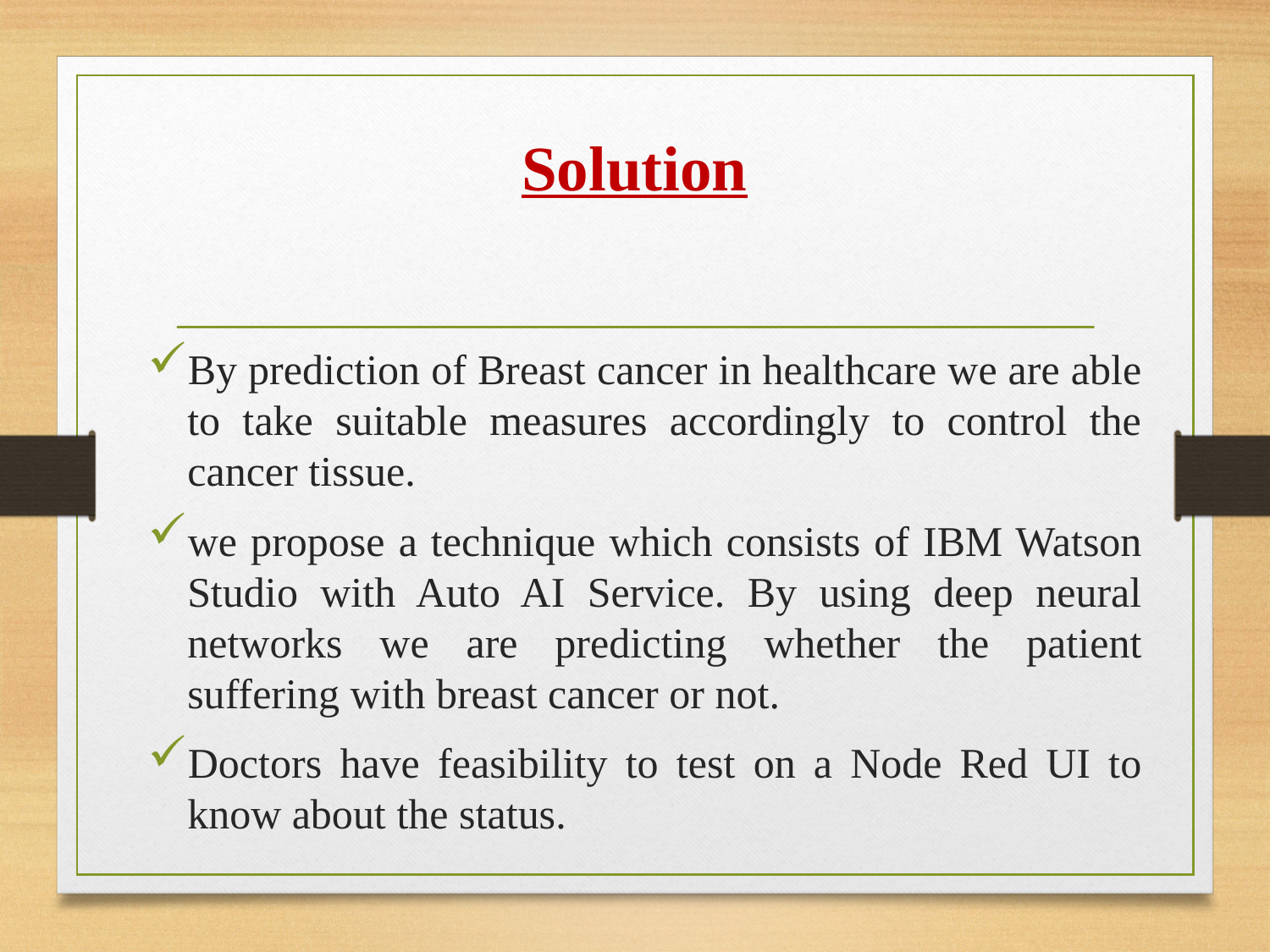

# Solution
By prediction of Breast cancer in healthcare we are able to take suitable measures accordingly to control the cancer tissue.
we propose a technique which consists of IBM Watson Studio with Auto AI Service. By using deep neural networks we are predicting whether the patient suffering with breast cancer or not.
Doctors have feasibility to test on a Node Red UI to know about the status.